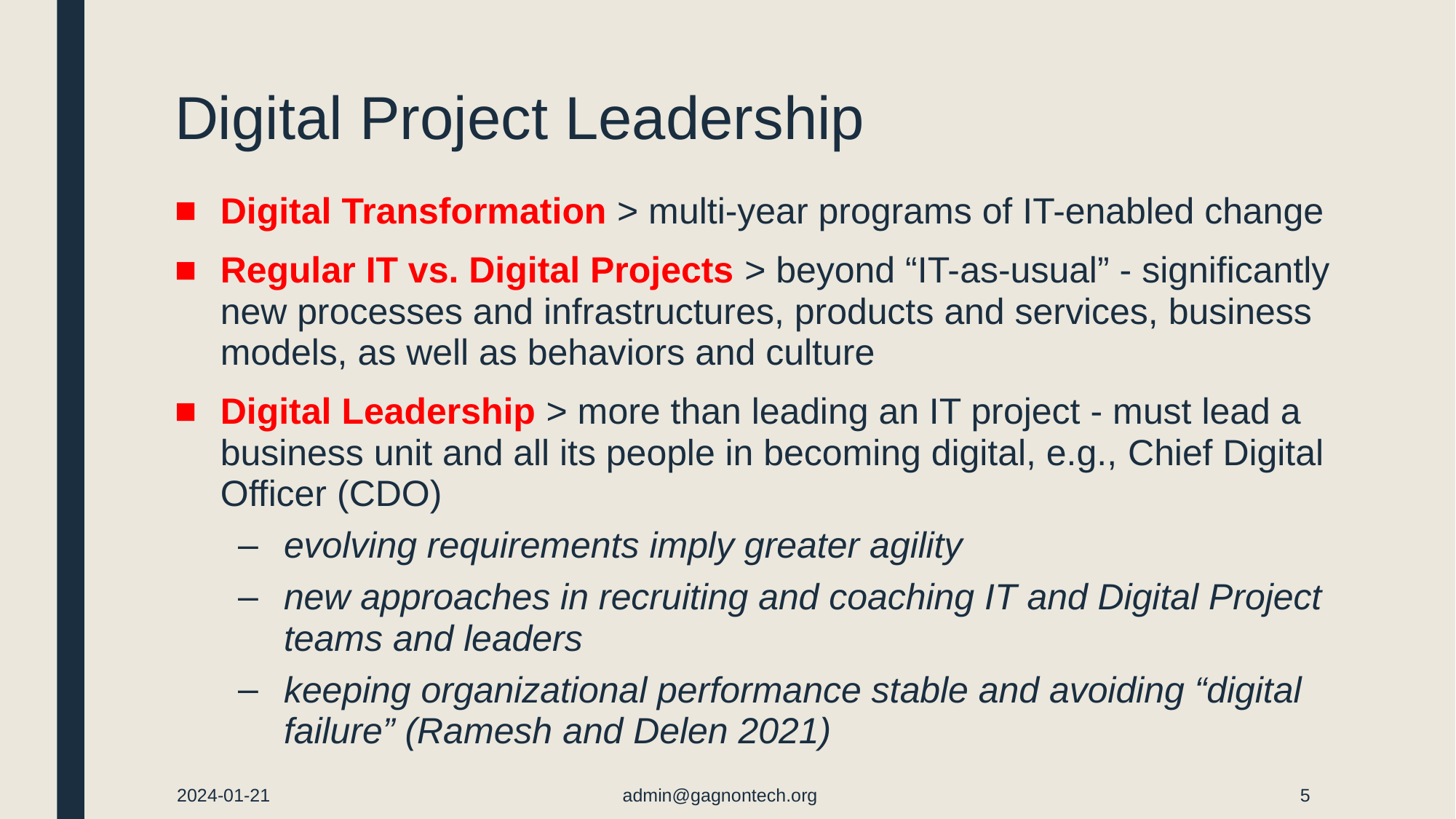

# Digital Project Leadership
Digital Transformation > multi-year programs of IT-enabled change
Regular IT vs. Digital Projects > beyond “IT-as-usual” - significantly new processes and infrastructures, products and services, business models, as well as behaviors and culture
Digital Leadership > more than leading an IT project - must lead a business unit and all its people in becoming digital, e.g., Chief Digital Officer (CDO)
evolving requirements imply greater agility
new approaches in recruiting and coaching IT and Digital Project teams and leaders
keeping organizational performance stable and avoiding “digital failure” (Ramesh and Delen 2021)

2024-01-21
admin@gagnontech.org
5